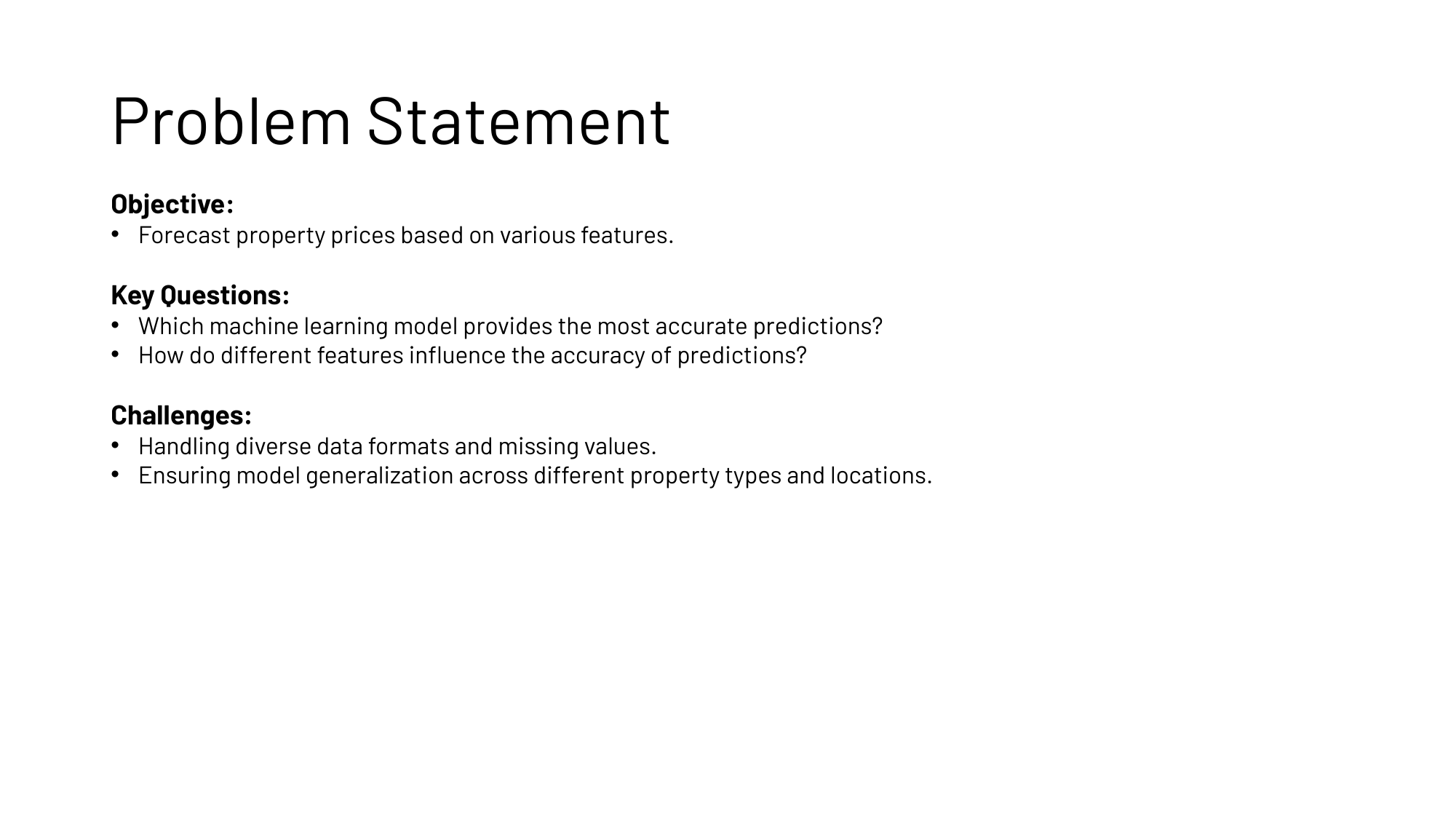

# Problem Statement
Objective:
Forecast property prices based on various features.

Key Questions:
Which machine learning model provides the most accurate predictions?
How do different features influence the accuracy of predictions?

Challenges:
Handling diverse data formats and missing values.
Ensuring model generalization across different property types and locations.